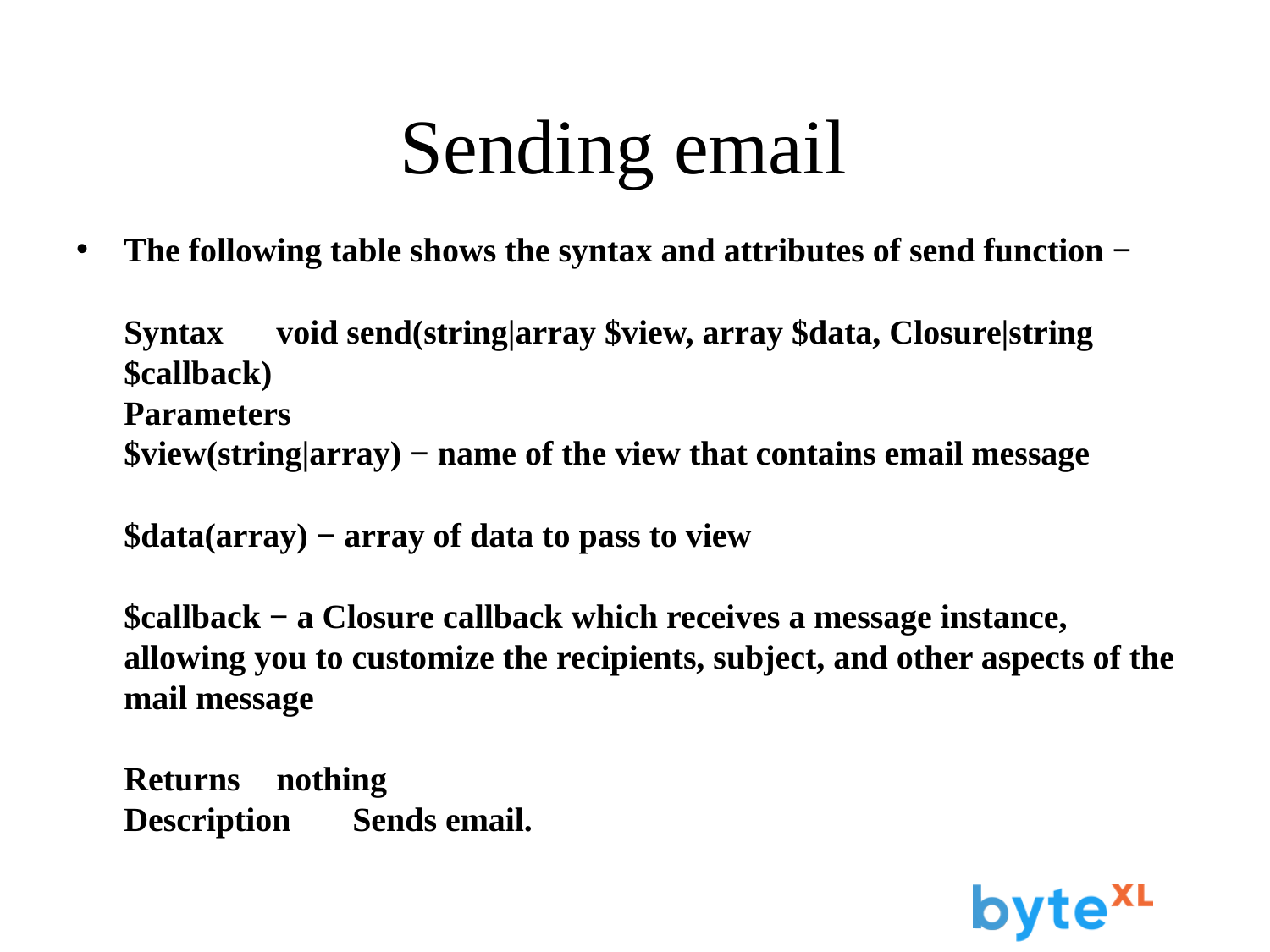

# Sending email
The following table shows the syntax and attributes of send function −
Syntax	void send(string|array $view, array $data, Closure|string $callback)
Parameters
$view(string|array) − name of the view that contains email message
$data(array) − array of data to pass to view
$callback − a Closure callback which receives a message instance, allowing you to customize the recipients, subject, and other aspects of the mail message
Returns	nothing
Description	Sends email.